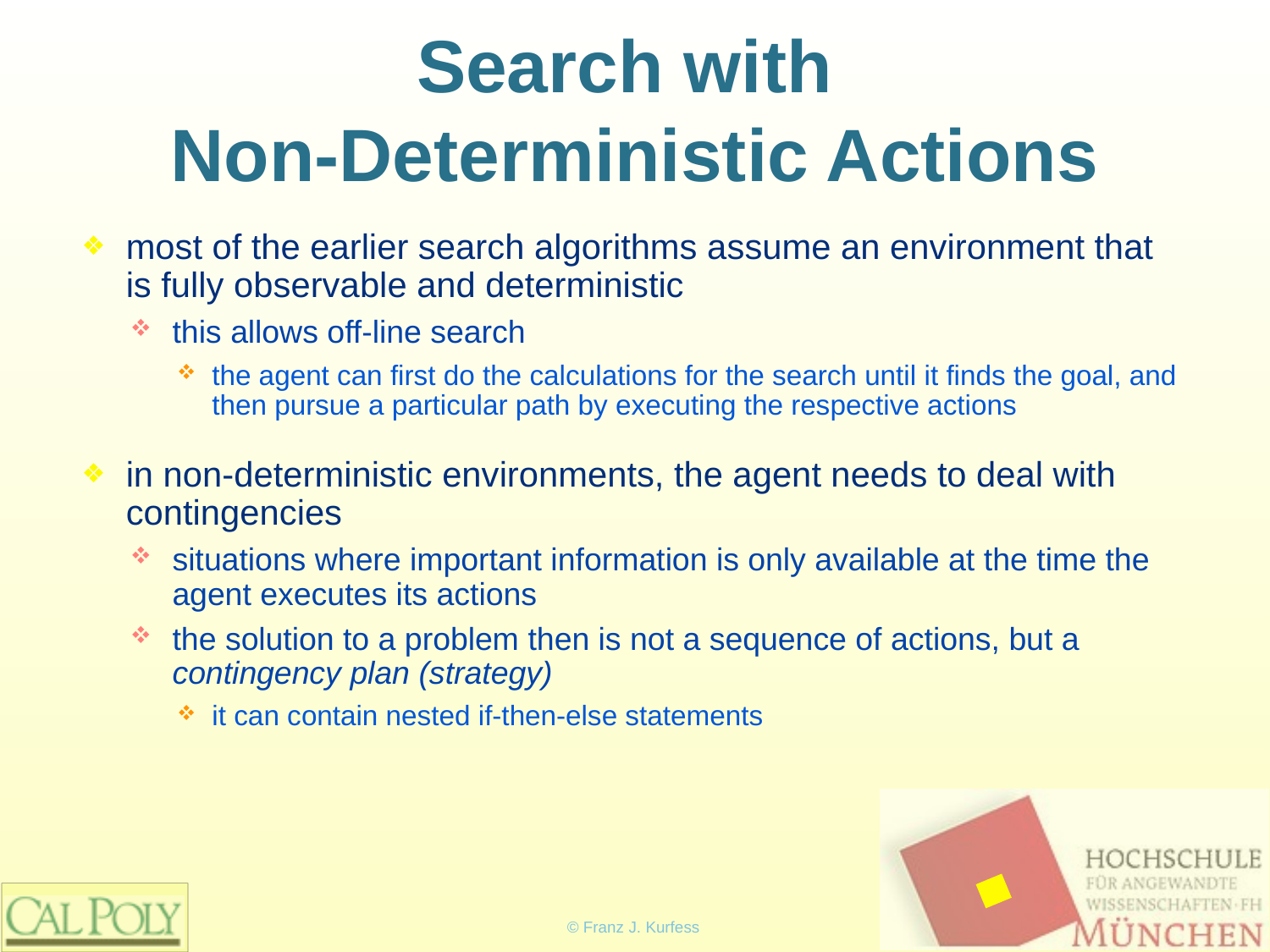

# Search with
Non-Deterministic Actions
most of the earlier search algorithms assume an environment that is fully observable and deterministic
this allows off-line search
the agent can first do the calculations for the search until it finds the goal, and then pursue a particular path by executing the respective actions
in non-deterministic environments, the agent needs to deal with contingencies
situations where important information is only available at the time the agent executes its actions
the solution to a problem then is not a sequence of actions, but a contingency plan (strategy)
it can contain nested if-then-else statements
89